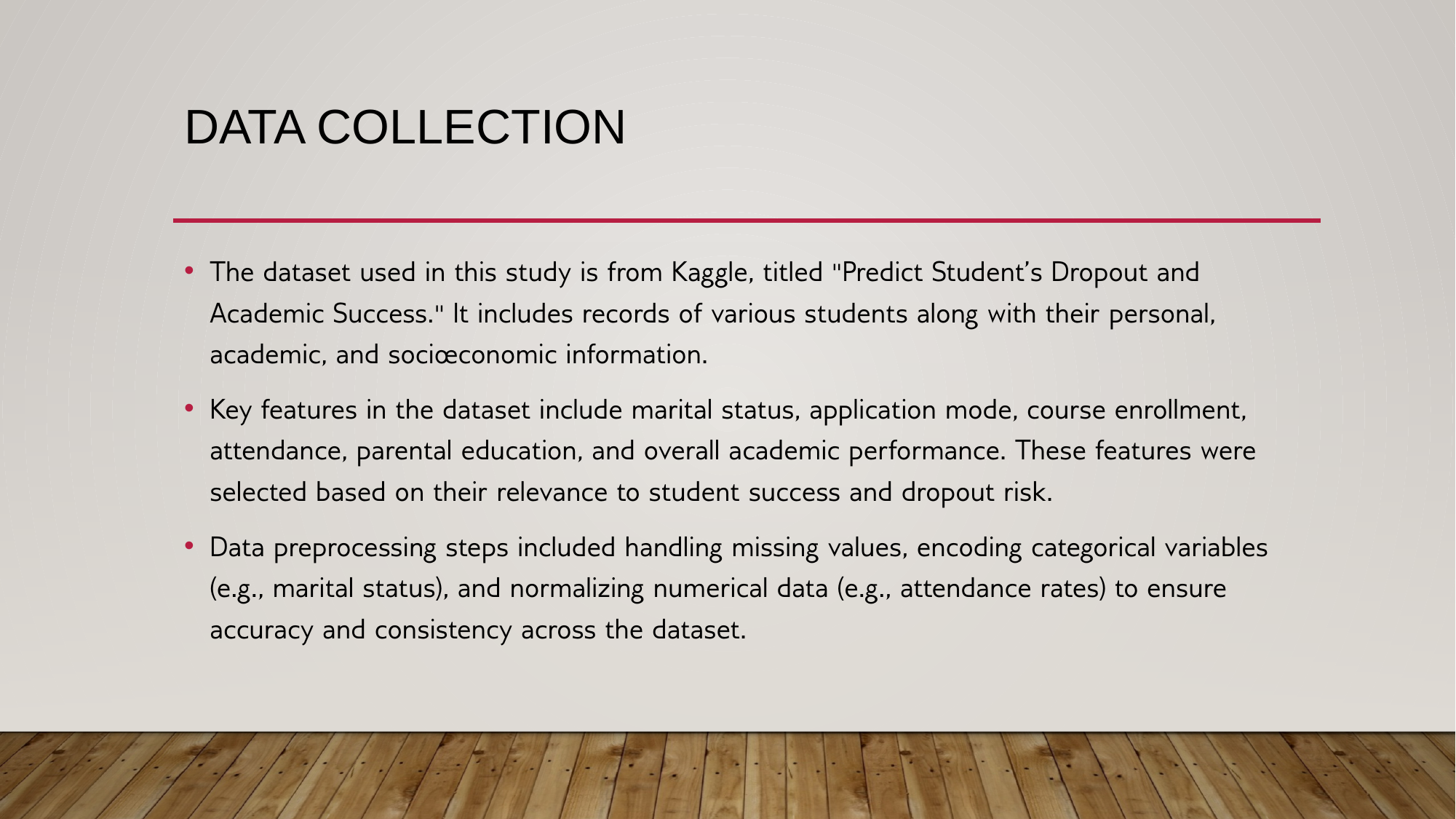

# Data Collection
The dataset used in this study is from Kaggle, titled "Predict Student’s Dropout and Academic Success." It includes records of various students along with their personal, academic, and socioeconomic information.
Key features in the dataset include marital status, application mode, course enrollment, attendance, parental education, and overall academic performance. These features were selected based on their relevance to student success and dropout risk.
Data preprocessing steps included handling missing values, encoding categorical variables (e.g., marital status), and normalizing numerical data (e.g., attendance rates) to ensure accuracy and consistency across the dataset.